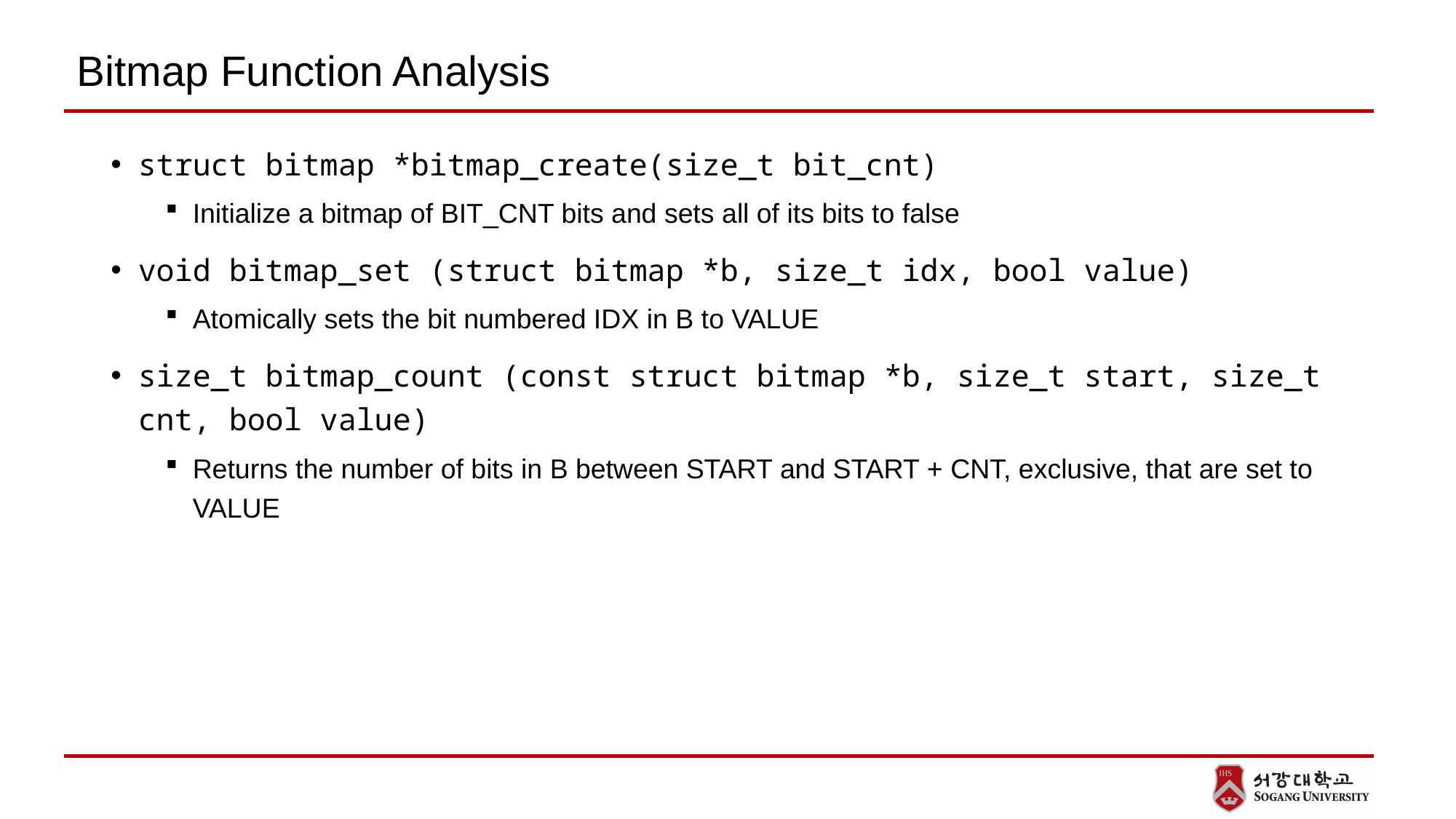

# Bitmap Function Analysis
struct bitmap *bitmap_create(size_t bit_cnt)
Initialize a bitmap of BIT_CNT bits and sets all of its bits to false
void bitmap_set (struct bitmap *b, size_t idx, bool value)
Atomically sets the bit numbered IDX in B to VALUE
size_t bitmap_count (const struct bitmap *b, size_t start, size_t cnt, bool value)
Returns the number of bits in B between START and START + CNT, exclusive, that are set to VALUE